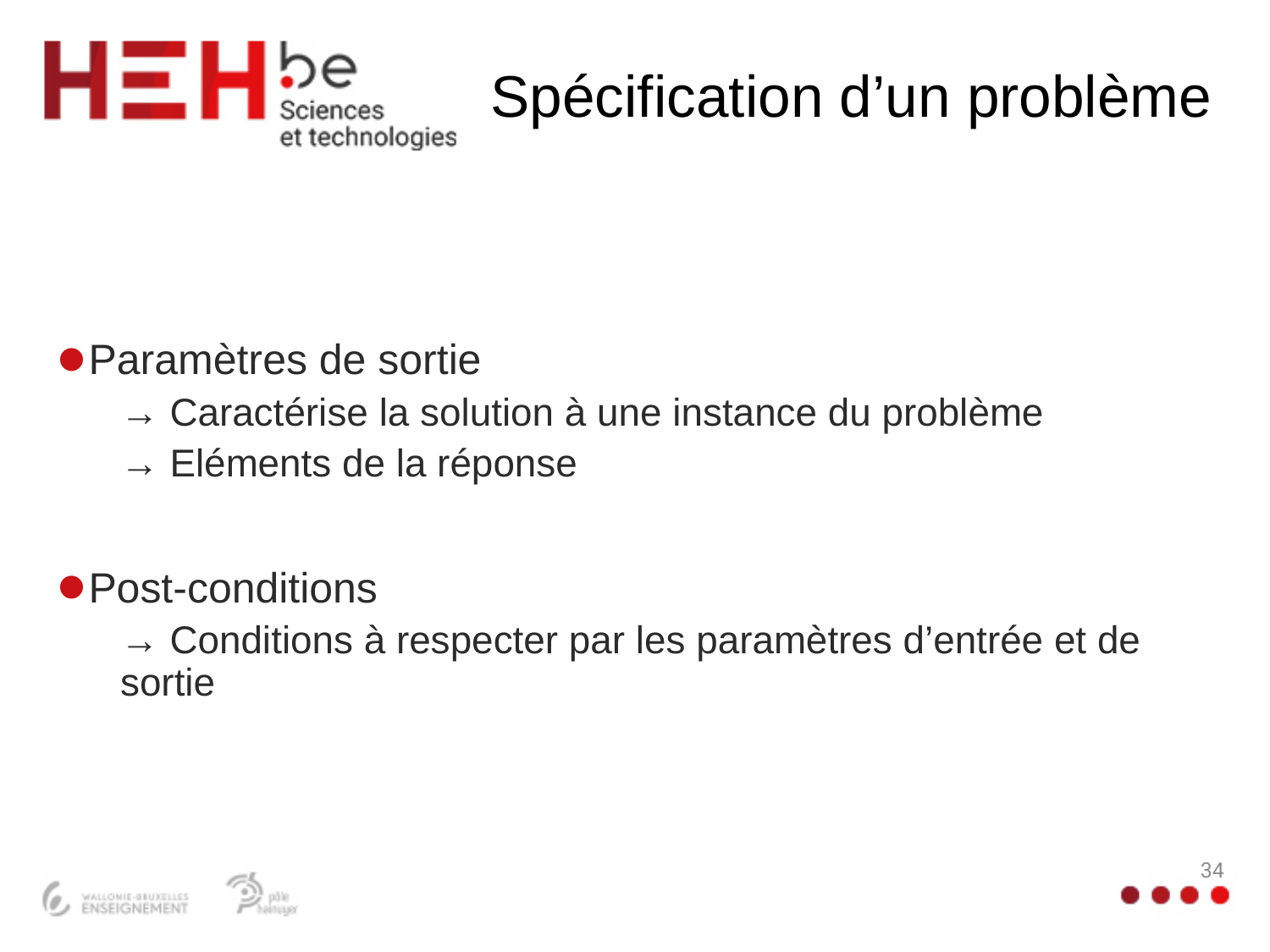

# Spécification d’un problème

Paramètres de sortie
→ Caractérise la solution à une instance du problème
→ Eléments de la réponse

Post-conditions
→ Conditions à respecter par les paramètres d’entrée et de sortie
34